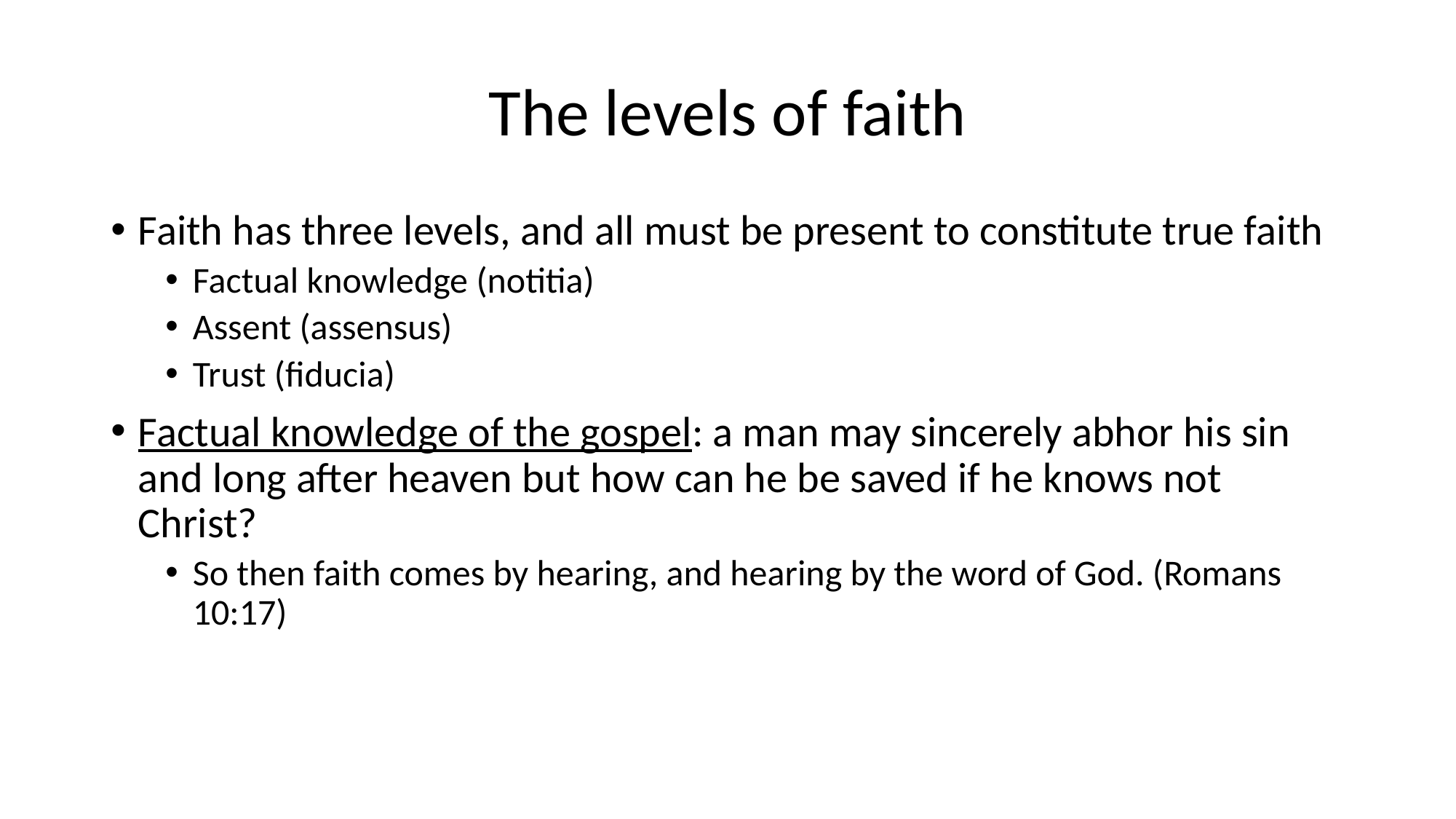

# The levels of faith
Faith has three levels, and all must be present to constitute true faith
Factual knowledge (notitia)
Assent (assensus)
Trust (fiducia)
Factual knowledge of the gospel: a man may sincerely abhor his sin and long after heaven but how can he be saved if he knows not Christ?
So then faith comes by hearing, and hearing by the word of God. (Romans 10:17)